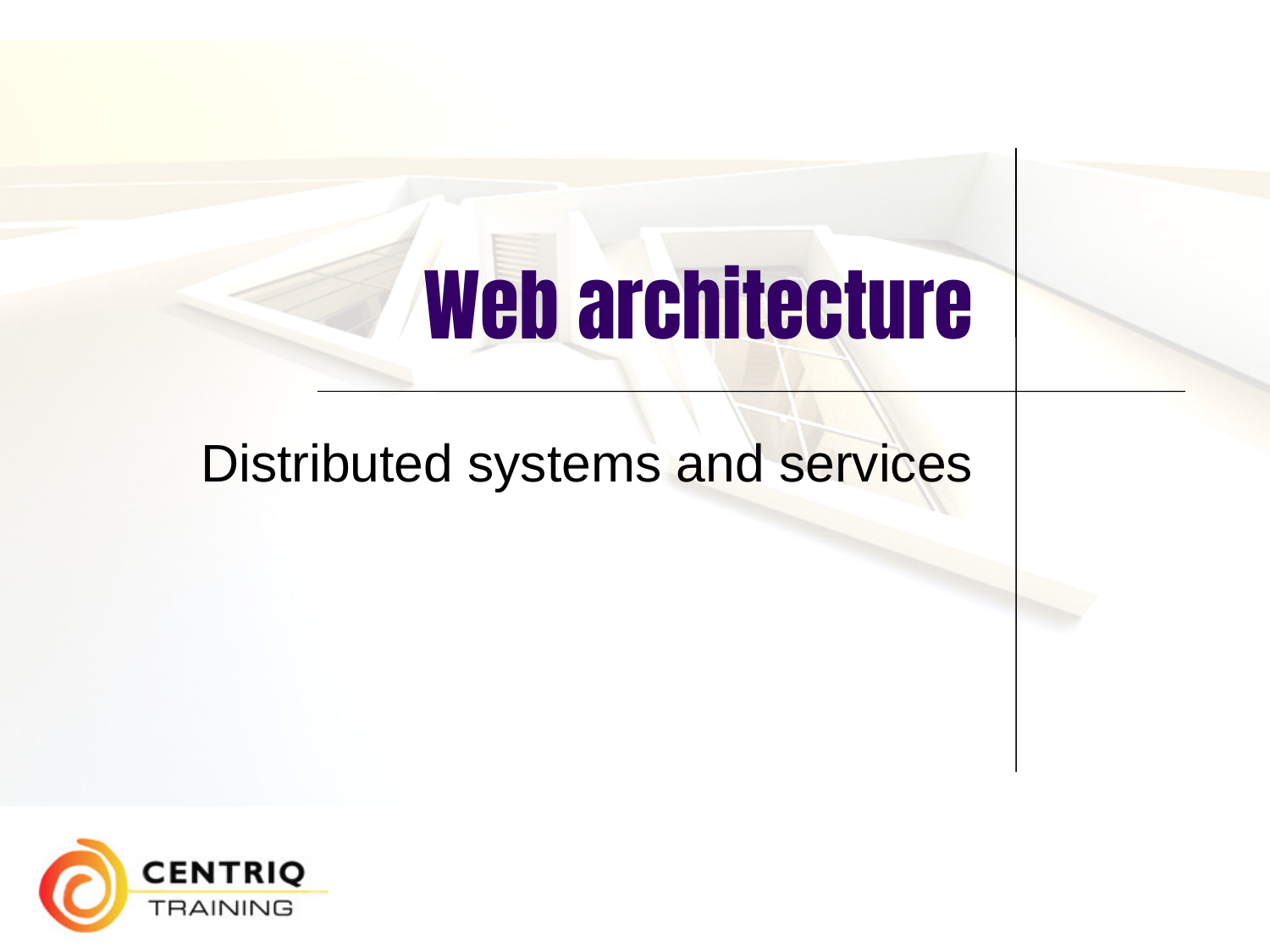

# Web architecture
Distributed systems and services